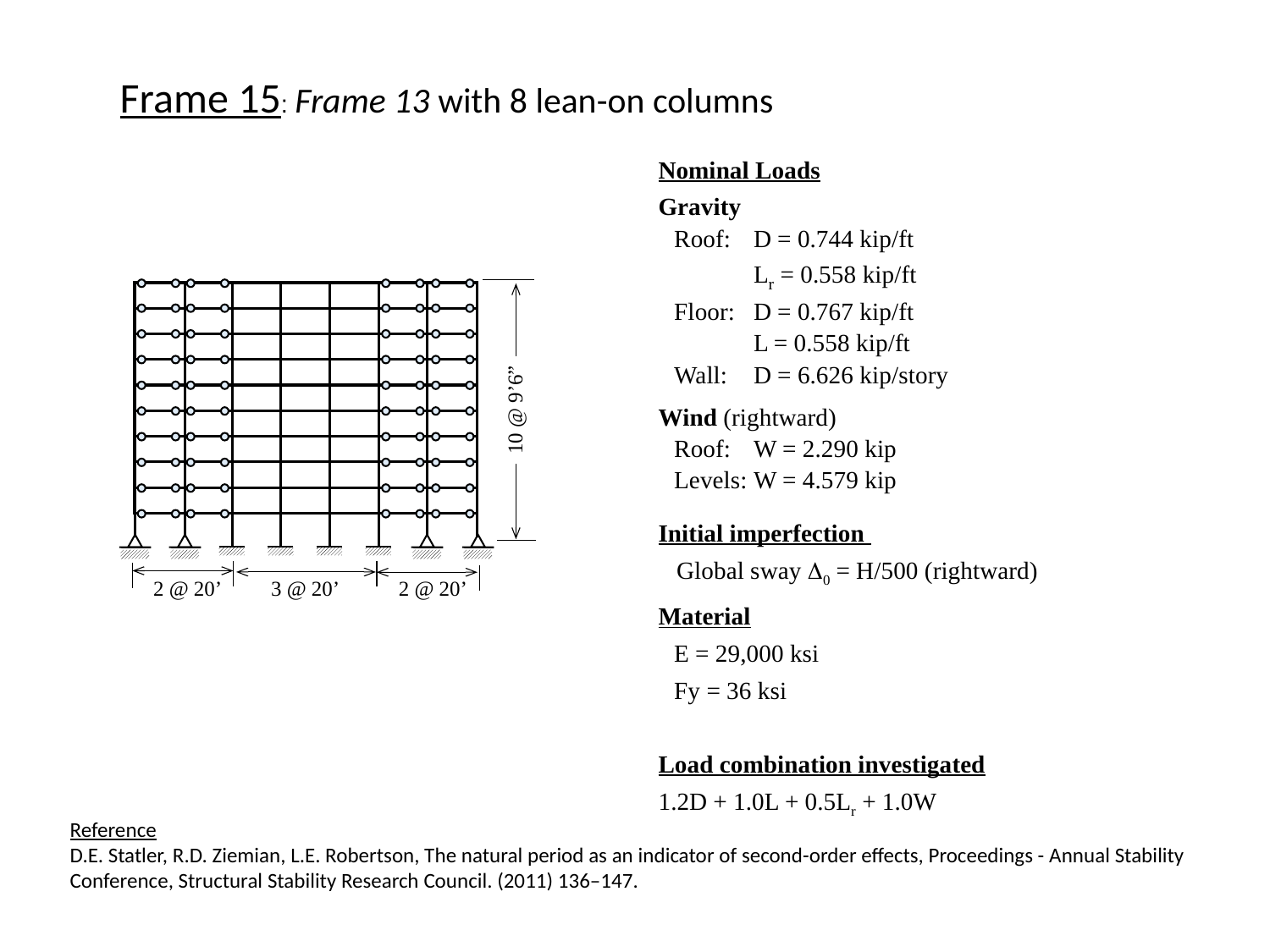

Frame 15: Frame 13 with 8 lean-on columns

Nominal Loads
Gravity
	Roof:	D = 0.744 kip/ft
		Lr = 0.558 kip/ft
	Floor:	D = 0.767 kip/ft
		L = 0.558 kip/ft
	Wall:	D = 6.626 kip/story
Wind (rightward)
	Roof: 	W = 2.290 kip
	Levels:	W = 4.579 kip
Initial imperfection
   Global sway Δ0 = H/500 (rightward)
Material
E = 29,000 ksi
Fy = 36 ksi

Load combination investigated
1.2D + 1.0L + 0.5Lr + 1.0W

10 @ 9’6”
2 @ 20’
3 @ 20’
2 @ 20’
Reference
D.E. Statler, R.D. Ziemian, L.E. Robertson, The natural period as an indicator of second-order effects, Proceedings - Annual Stability Conference, Structural Stability Research Council. (2011) 136–147.